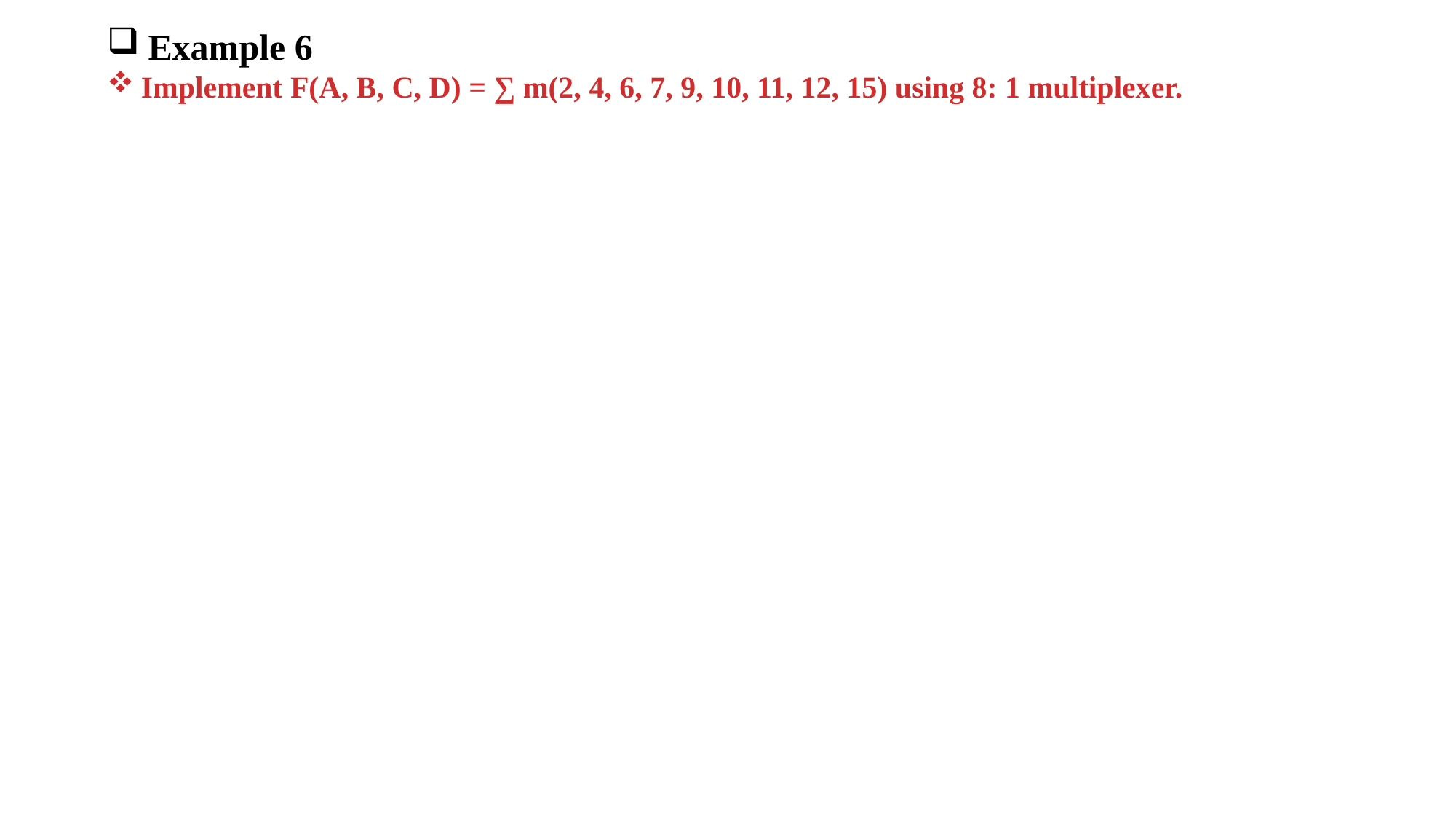

Example 6
Implement F(A, B, C, D) = ∑ m(2, 4, 6, 7, 9, 10, 11, 12, 15) using 8: 1 multiplexer.